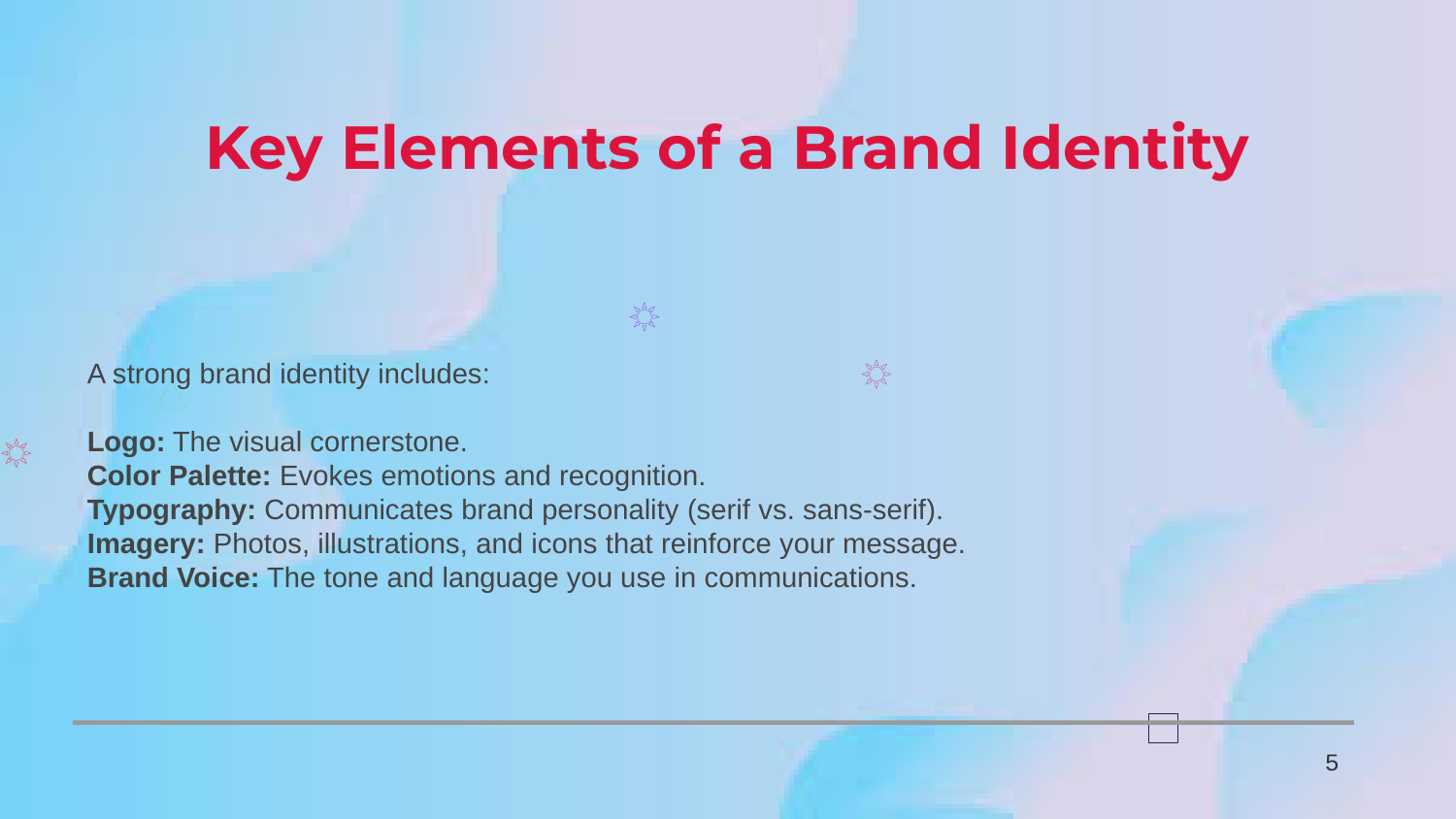

Key Elements of a Brand Identity
A strong brand identity includes:

Logo: The visual cornerstone.
Color Palette: Evokes emotions and recognition.
Typography: Communicates brand personality (serif vs. sans-serif).
Imagery: Photos, illustrations, and icons that reinforce your message.
Brand Voice: The tone and language you use in communications.

5